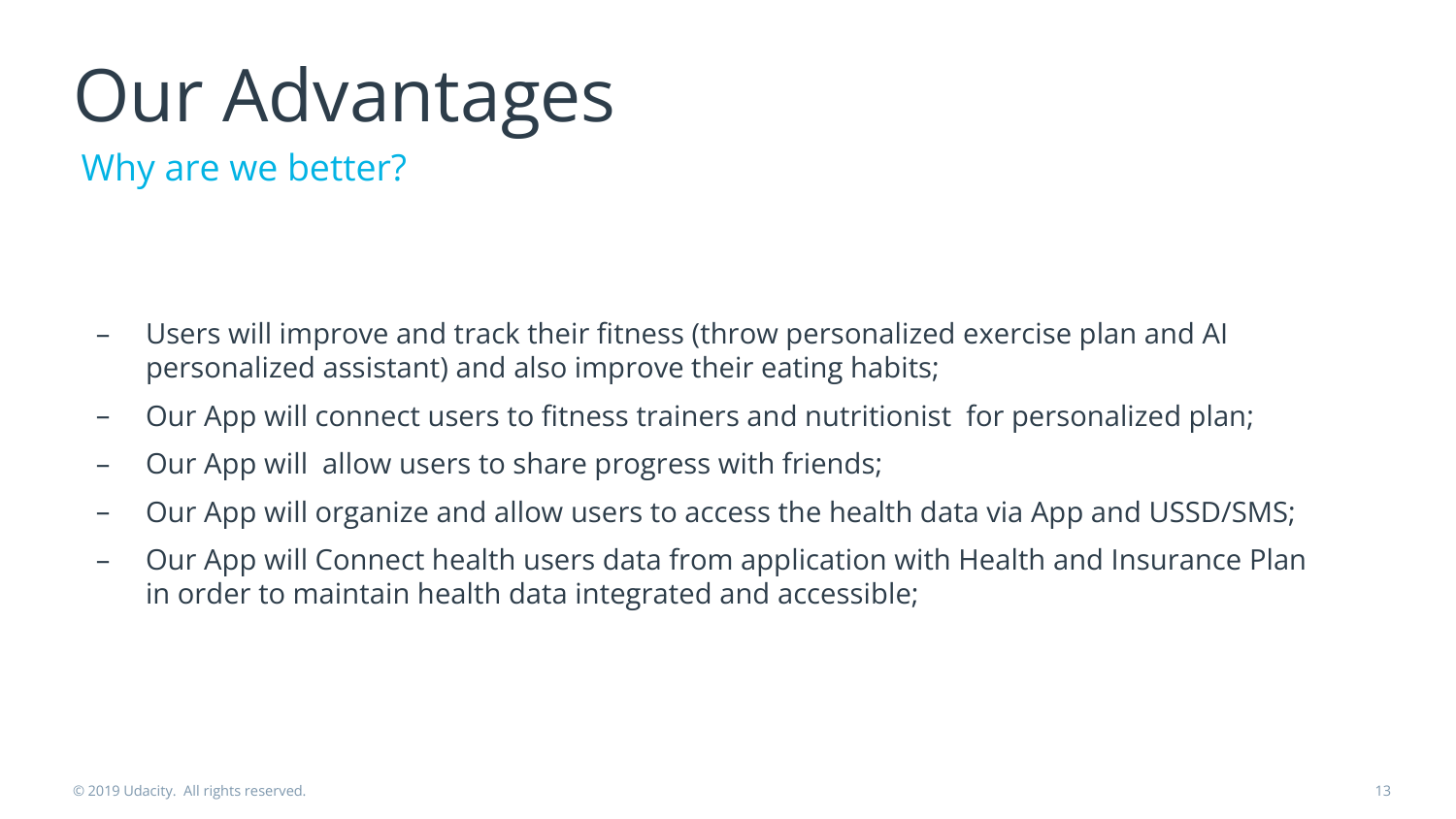

# Our Advantages
Why are we better?
Users will improve and track their fitness (throw personalized exercise plan and AI personalized assistant) and also improve their eating habits;
Our App will connect users to fitness trainers and nutritionist  for personalized plan;
Our App will  allow users to share progress with friends;
Our App will organize and allow users to access the health data via App and USSD/SMS;
Our App will Connect health users data from application with Health and Insurance Plan in order to maintain health data integrated and accessible;
© 2019 Udacity.  All rights reserved.
13